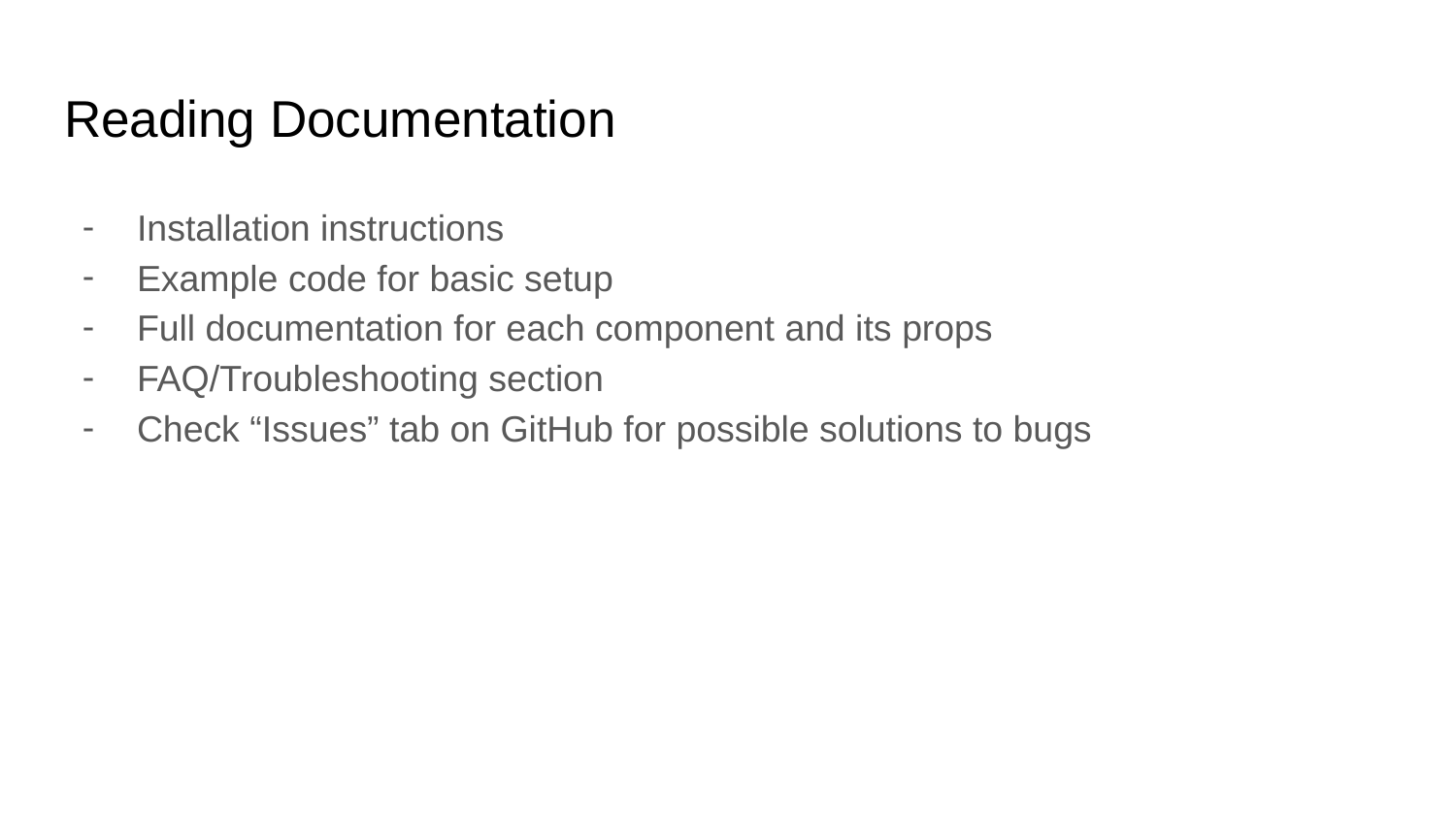

# Reading Documentation
Installation instructions
Example code for basic setup
Full documentation for each component and its props
FAQ/Troubleshooting section
Check “Issues” tab on GitHub for possible solutions to bugs